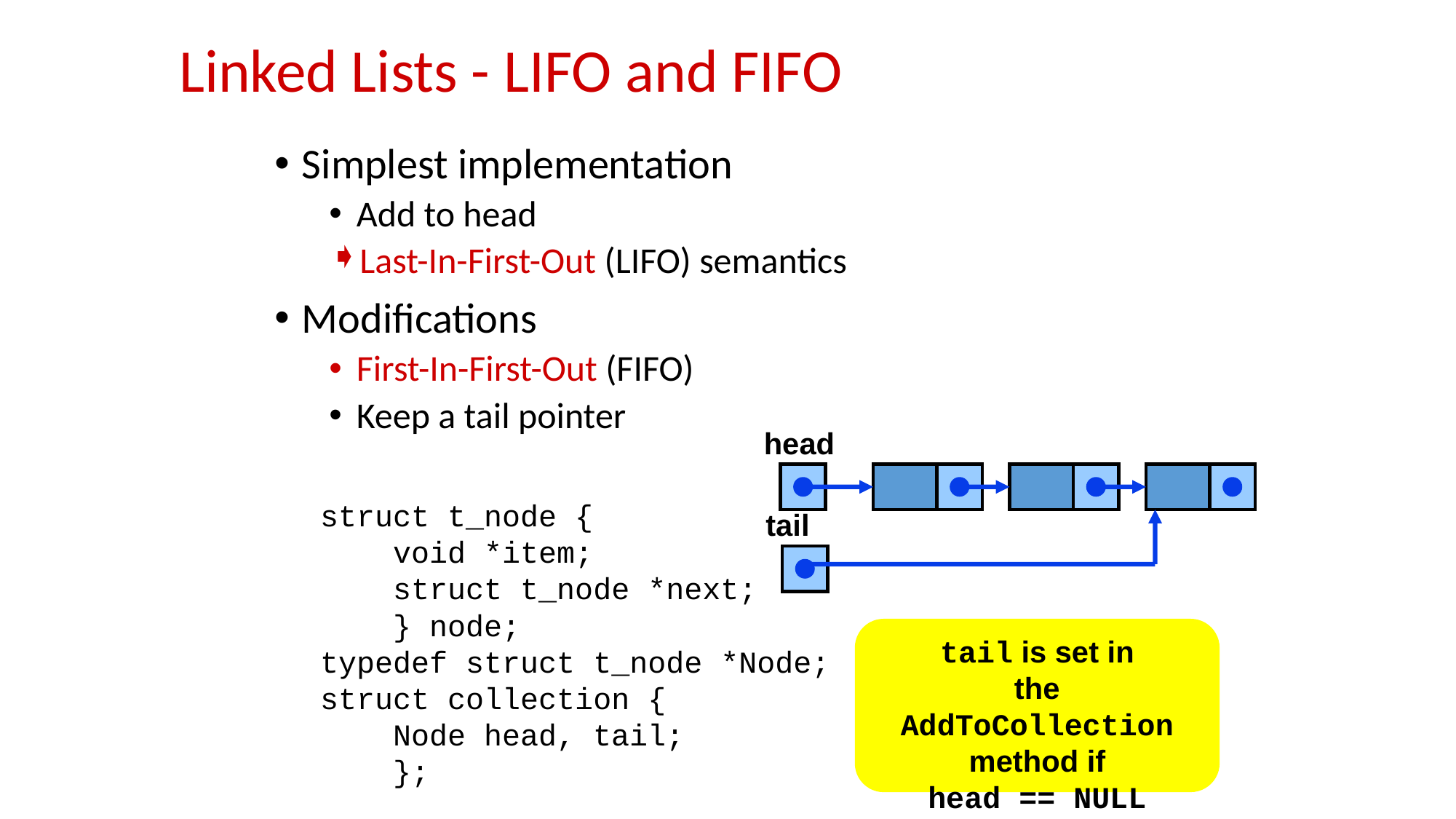

# Linked Lists - LIFO and FIFO
Simplest implementation
Add to head
Last-In-First-Out (LIFO) semantics
Modifications
First-In-First-Out (FIFO)
Keep a tail pointer
head

struct t_node {
    void *item;
    struct t_node *next;
    } node;
typedef struct t_node *Node;
struct collection {
    Node head, tail;
    };
tail

tail is set in
the AddToCollection
method if
head == NULL